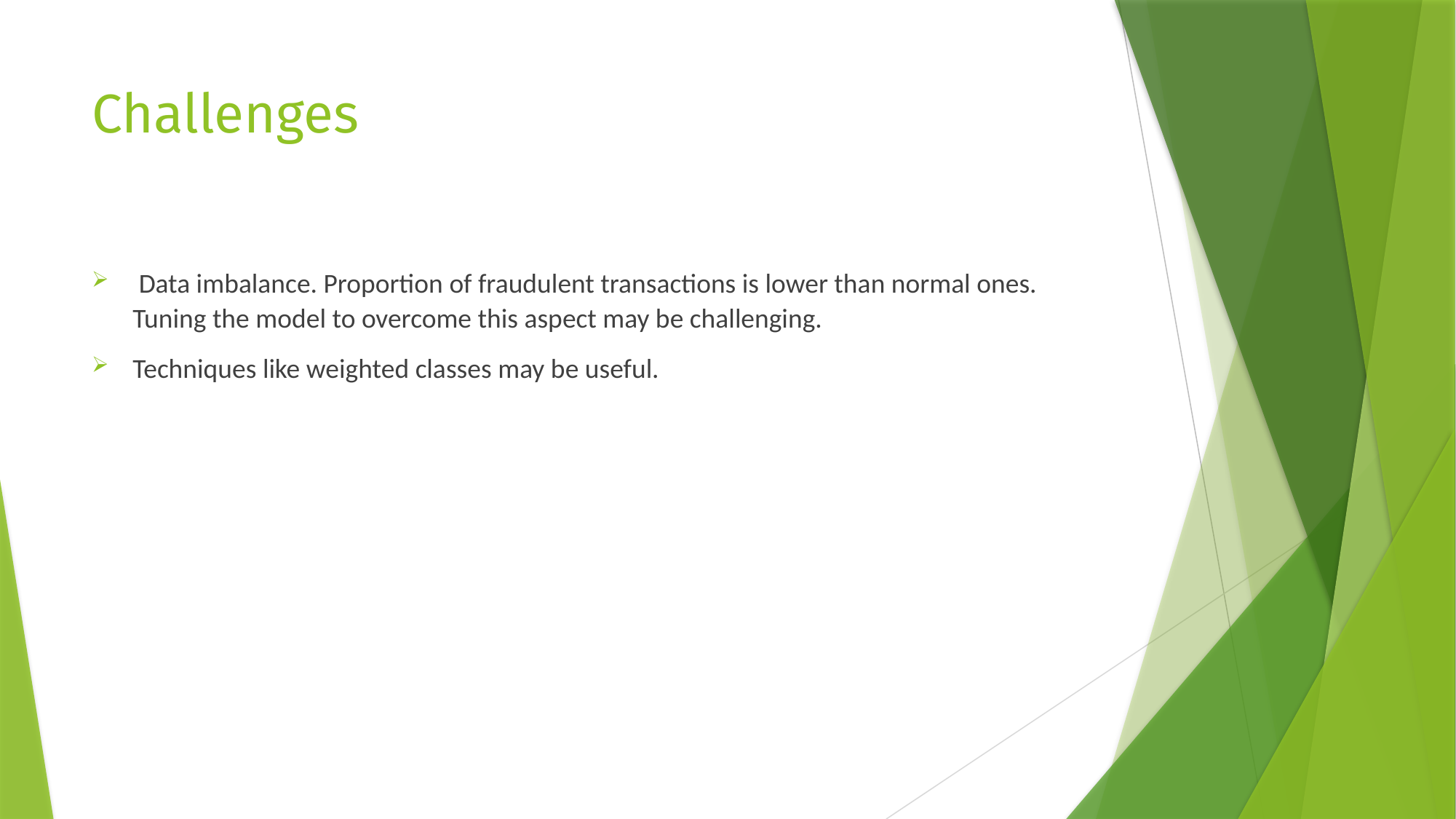

# Challenges
 Data imbalance. Proportion of fraudulent transactions is lower than normal ones. Tuning the model to overcome this aspect may be challenging.
Techniques like weighted classes may be useful.